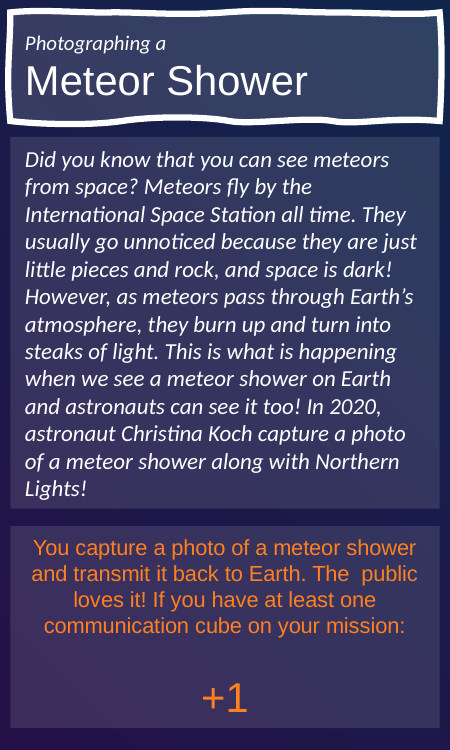

Photographing a
Meteor Shower
Did you know that you can see meteors from space? Meteors fly by the International Space Station all time. They usually go unnoticed because they are just little pieces and rock, and space is dark! However, as meteors pass through Earth’s atmosphere, they burn up and turn into steaks of light. This is what is happening when we see a meteor shower on Earth and astronauts can see it too! In 2020, astronaut Christina Koch capture a photo of a meteor shower along with Northern Lights!
You capture a photo of a meteor shower and transmit it back to Earth. The  public loves it! If you have at least one communication cube on your mission:

+1